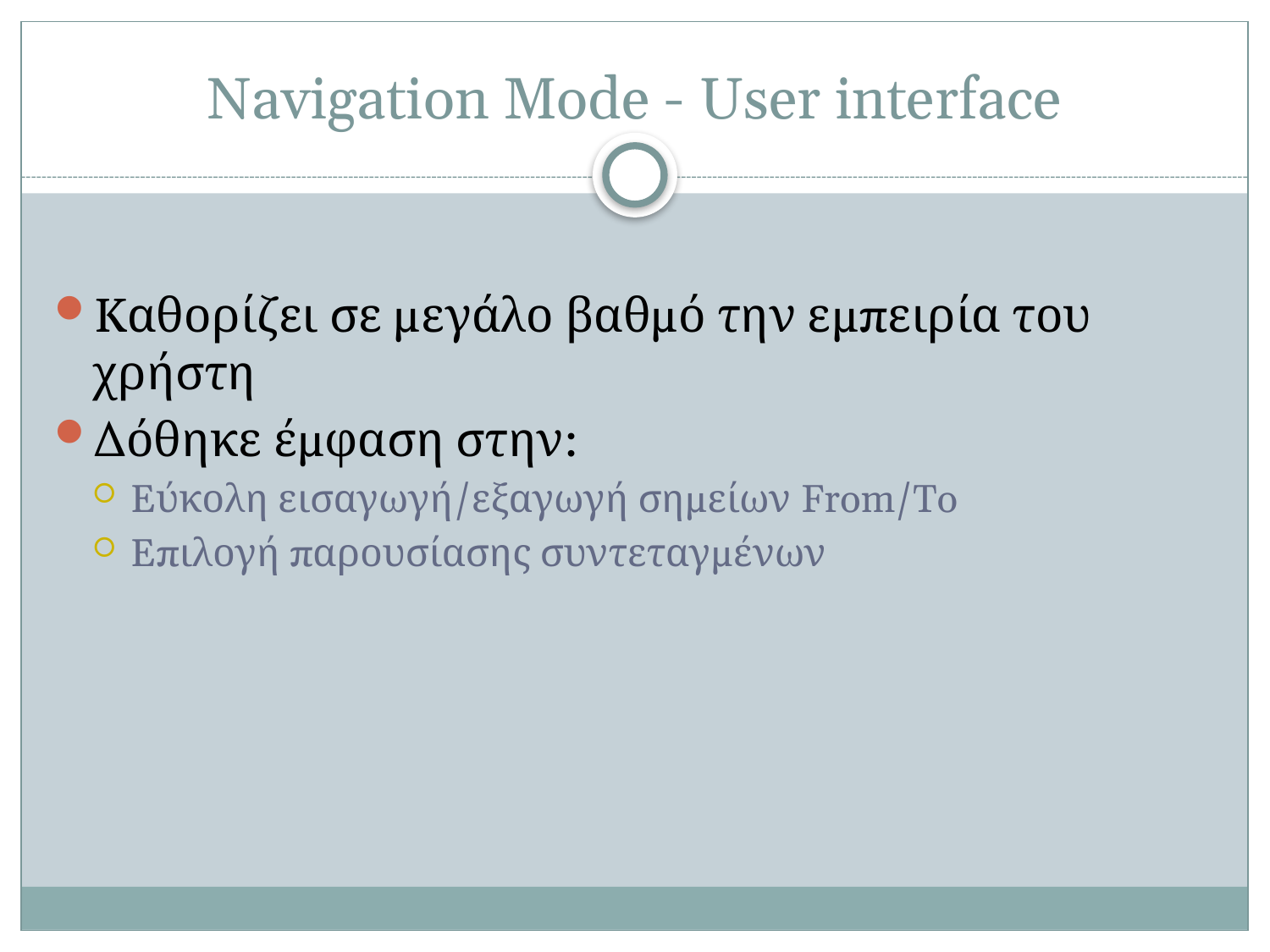

# Navigation Mode - User interface

Καθορίζει σε μεγάλο βαθμό την εμπειρία του χρήστη
Δόθηκε έμφαση στην:
Εύκολη εισαγωγή/εξαγωγή σημείων From/To
Επιλογή παρουσίασης συντεταγμένων